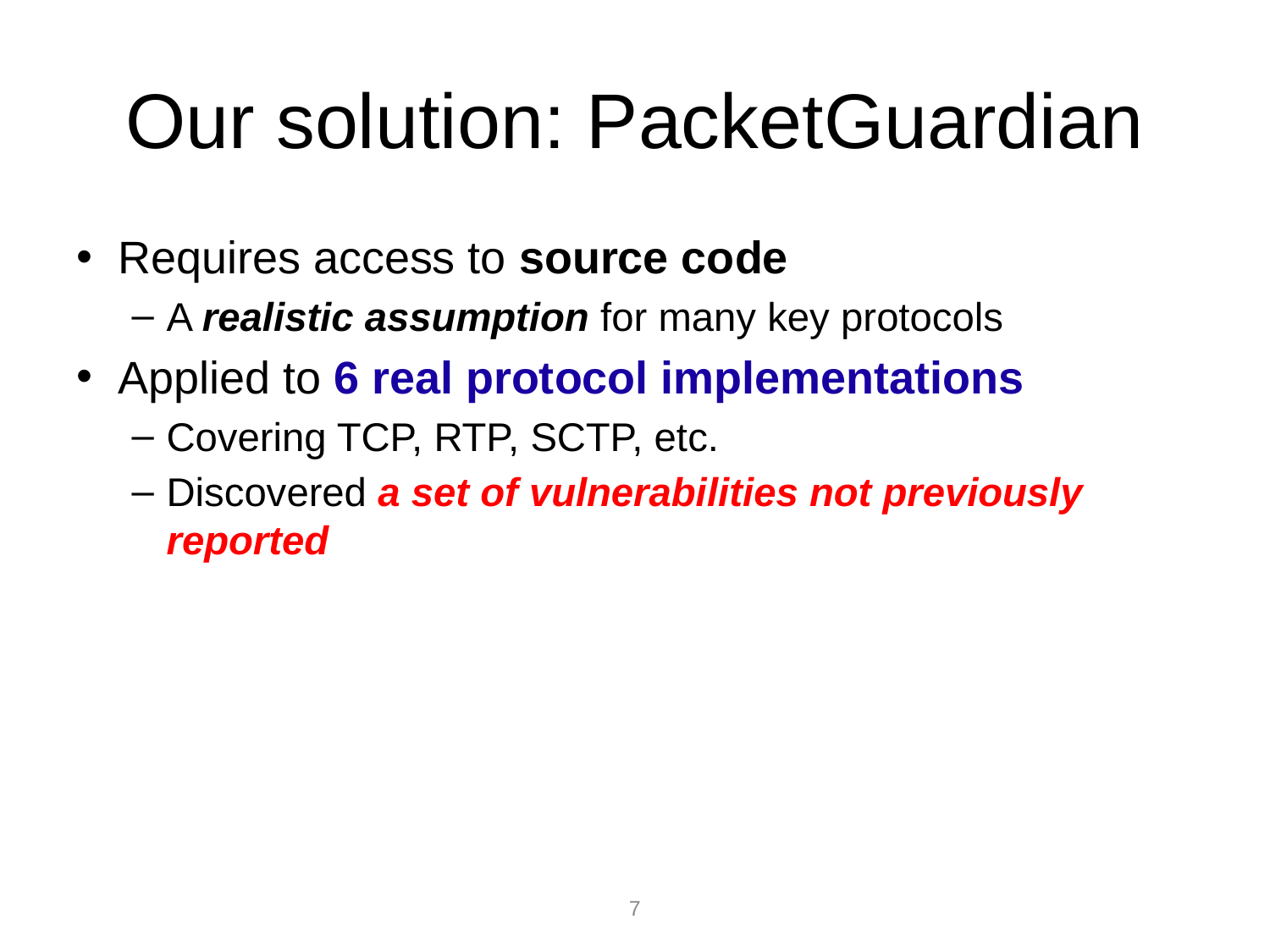

# Our solution: PacketGuardian
Requires access to source code
A realistic assumption for many key protocols
Applied to 6 real protocol implementations
Covering TCP, RTP, SCTP, etc.
Discovered a set of vulnerabilities not previously reported
7